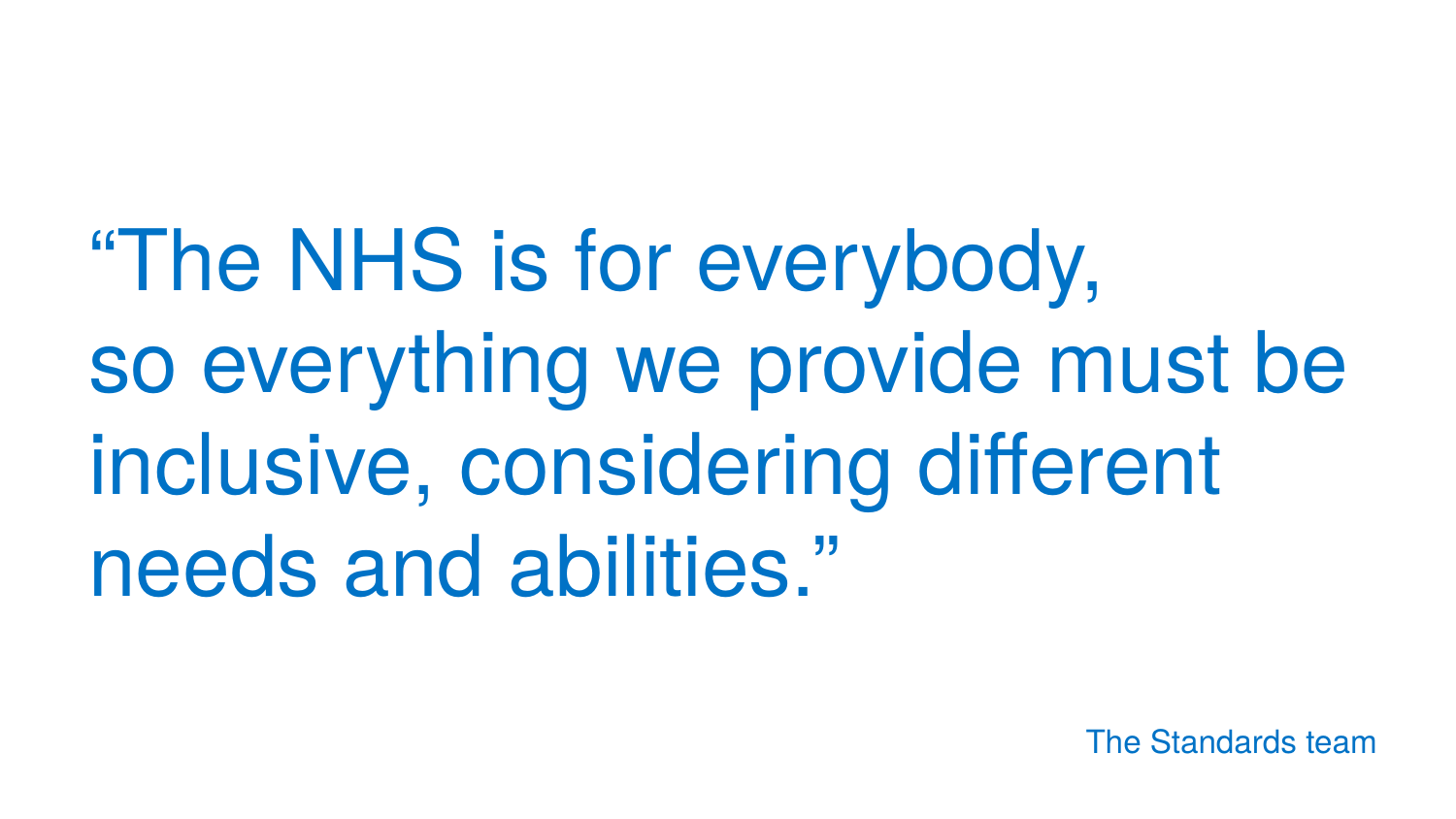

# “The NHS is for everybody, so everything we provide must be inclusive, considering different needs and abilities.”
The Standards team